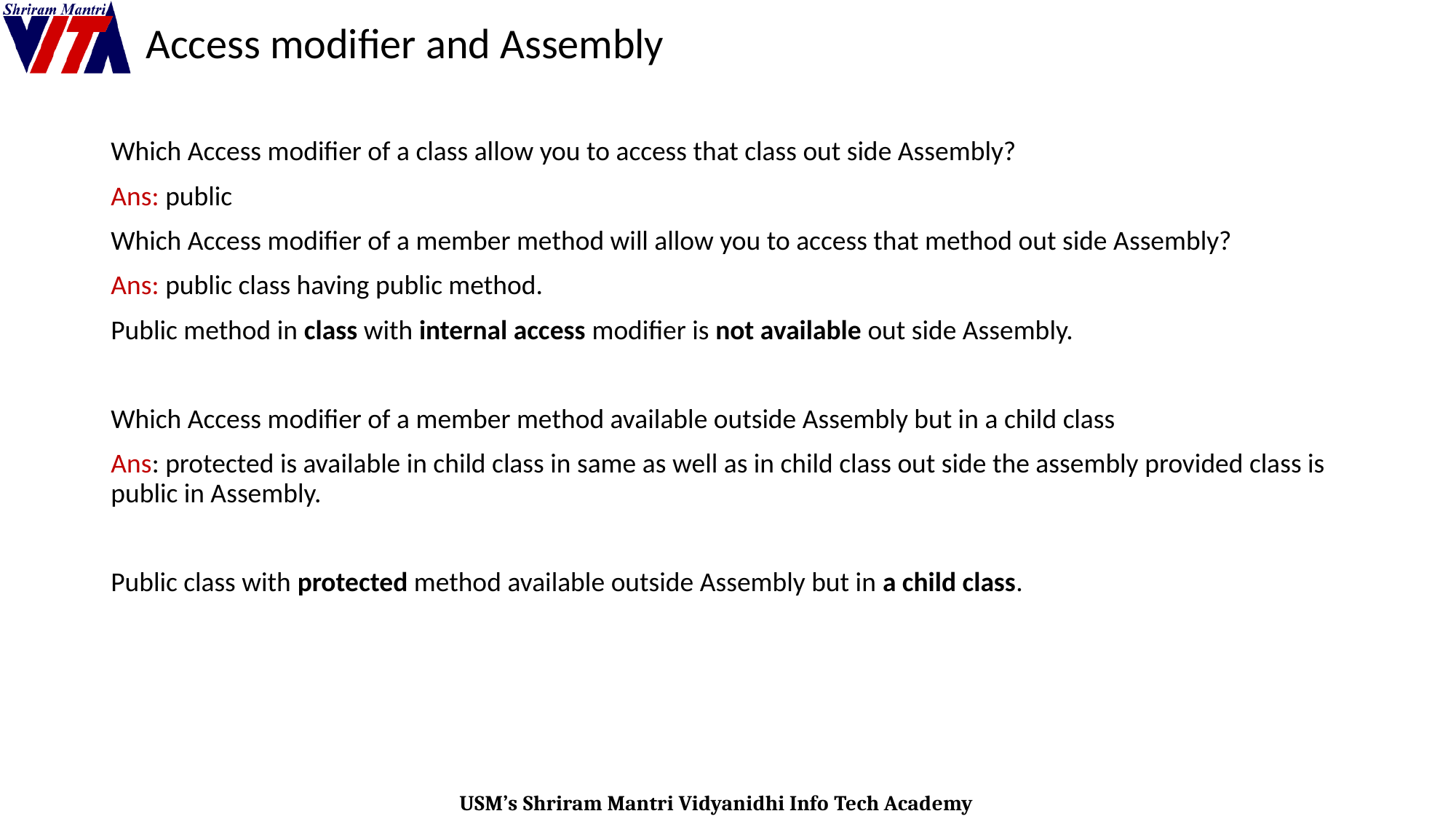

# Access modifier and Assembly
Which Access modifier of a class allow you to access that class out side Assembly?
Ans: public
Which Access modifier of a member method will allow you to access that method out side Assembly?
Ans: public class having public method.
Public method in class with internal access modifier is not available out side Assembly.

Which Access modifier of a member method available outside Assembly but in a child class
Ans: protected is available in child class in same as well as in child class out side the assembly provided class is public in Assembly.

Public class with protected method available outside Assembly but in a child class.